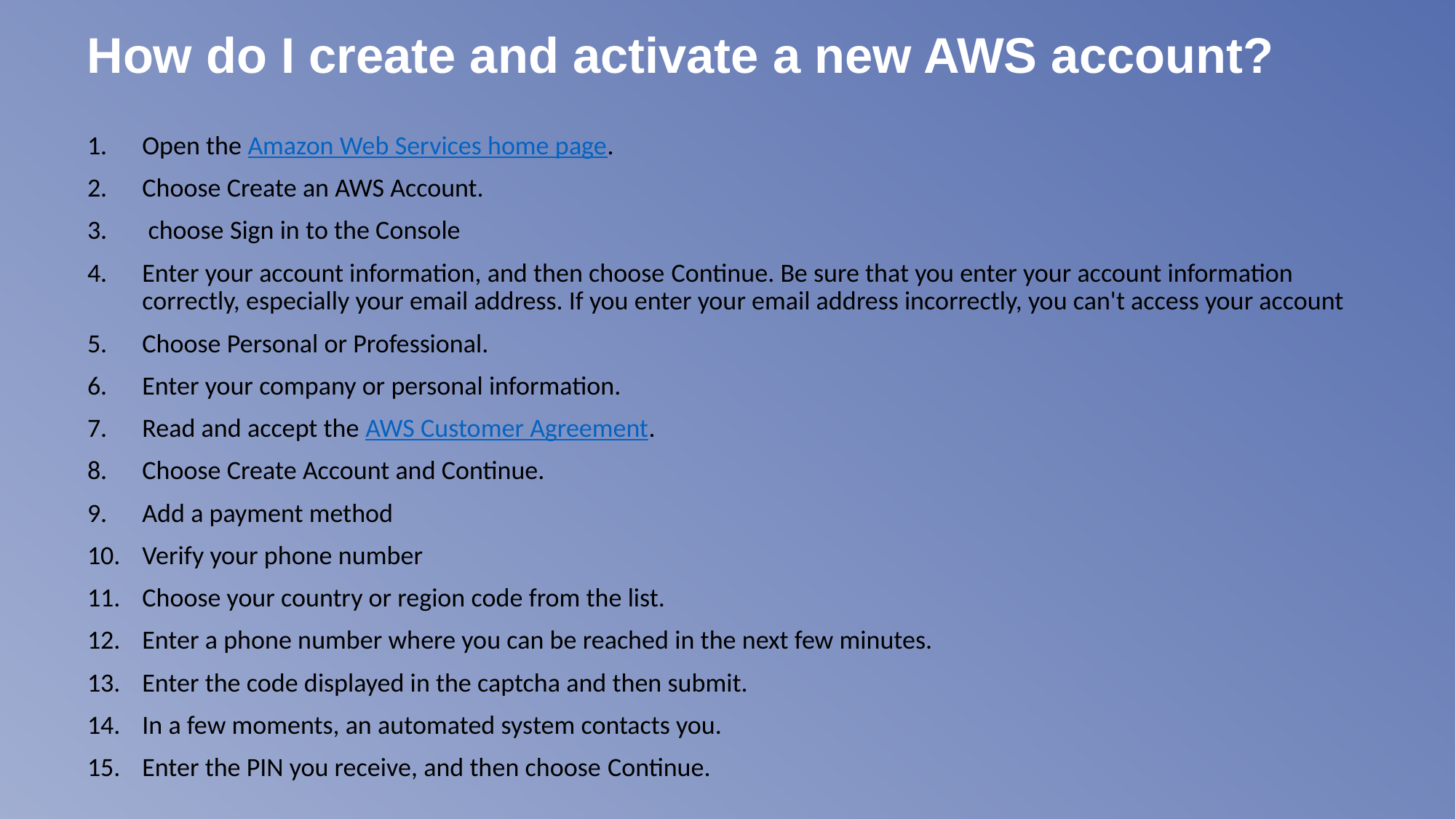

# How do I create and activate a new AWS account?
Open the Amazon Web Services home page.
Choose Create an AWS Account.
 choose Sign in to the Console
Enter your account information, and then choose Continue. Be sure that you enter your account information correctly, especially your email address. If you enter your email address incorrectly, you can't access your account
Choose Personal or Professional.
Enter your company or personal information.
Read and accept the AWS Customer Agreement.
Choose Create Account and Continue.
Add a payment method
Verify your phone number
Choose your country or region code from the list.
Enter a phone number where you can be reached in the next few minutes.
Enter the code displayed in the captcha and then submit.
In a few moments, an automated system contacts you.
Enter the PIN you receive, and then choose Continue.